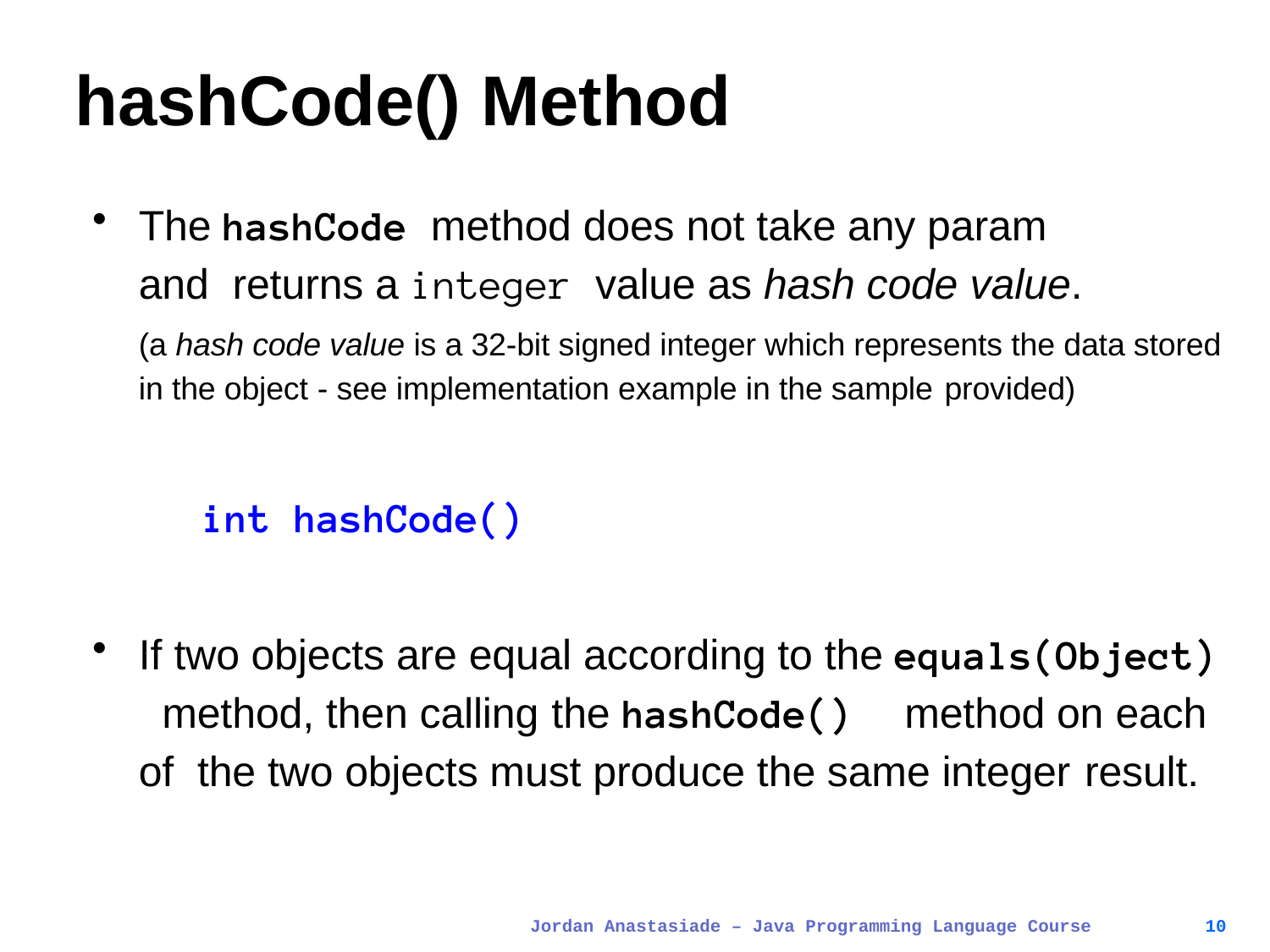

# hashCode() Method
The hashCode method does not take any param and  returns a integer value as hash code value.
(a hash code value is a 32-bit signed integer which represents the data stored  in the object - see implementation example in the sample provided)

int hashCode()

If two objects are equal according to the equals(Object)  method, then calling the hashCode()	method on each of  the two objects must produce the same integer result.
Jordan Anastasiade – Java Programming Language Course
10